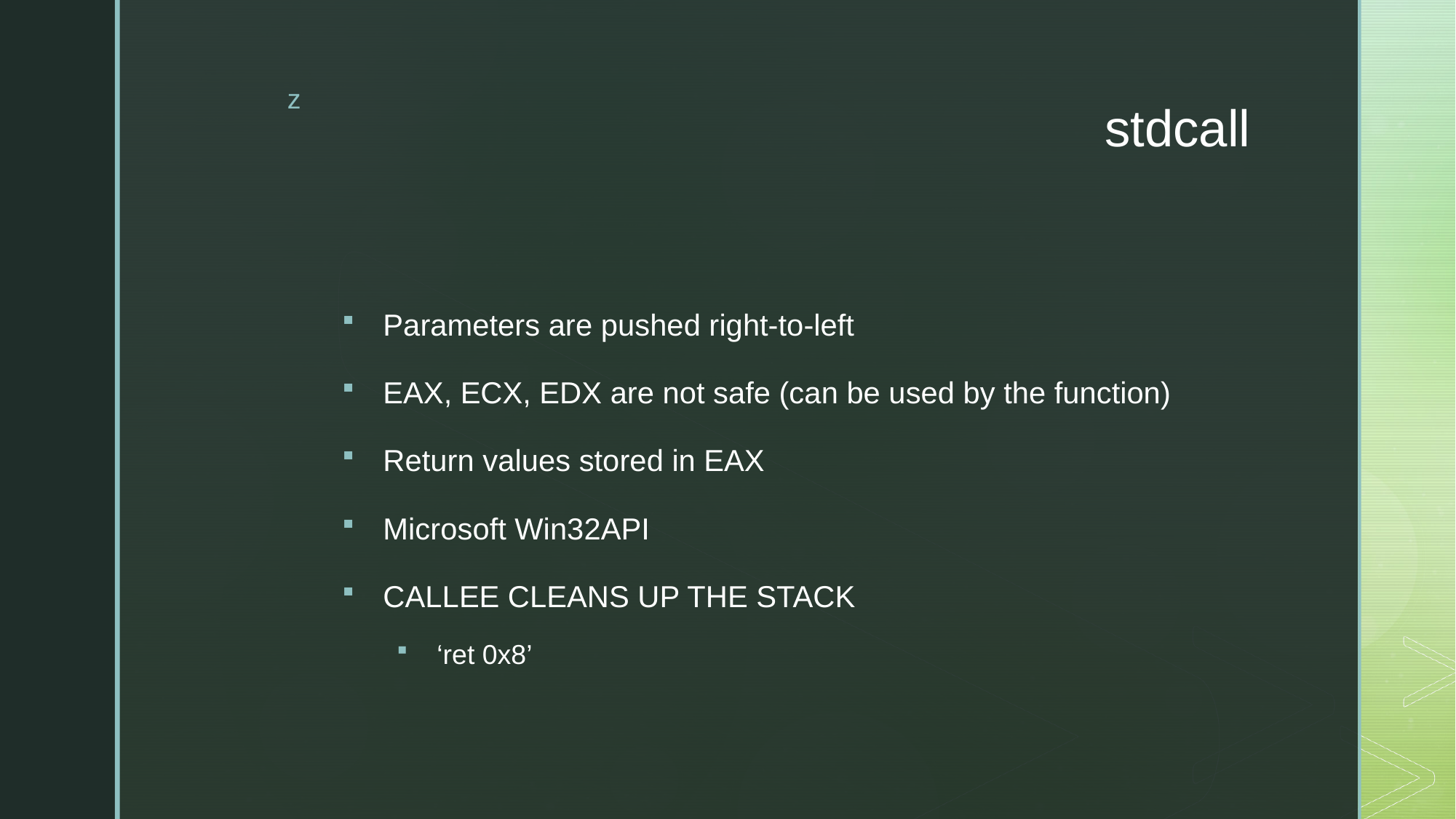

# stdcall
Parameters are pushed right-to-left
EAX, ECX, EDX are not safe (can be used by the function)
Return values stored in EAX
Microsoft Win32API
CALLEE CLEANS UP THE STACK
‘ret 0x8’